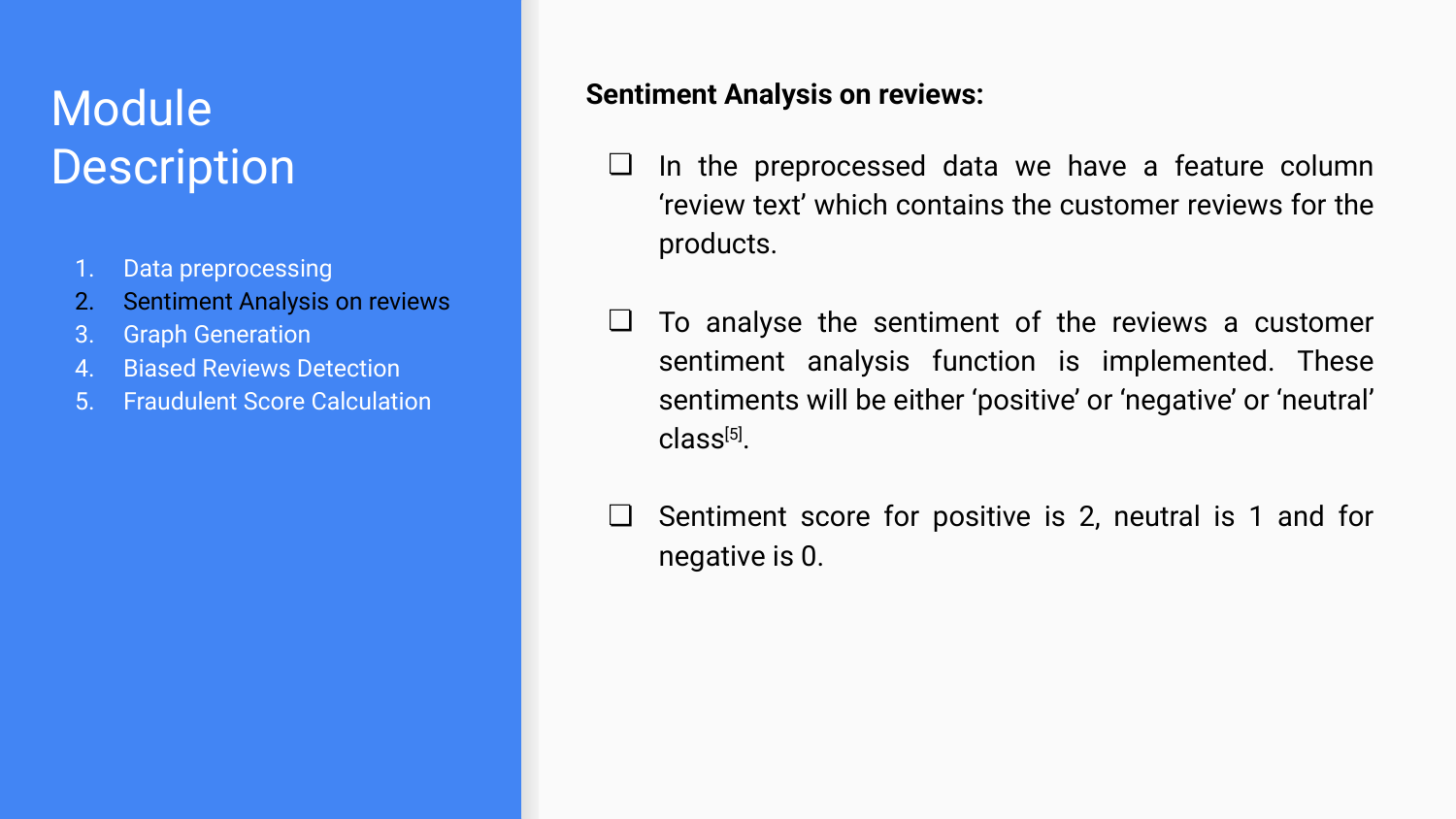

# Module Description
Sentiment Analysis on reviews:
In the preprocessed data we have a feature column ‘review text’ which contains the customer reviews for the products.

To analyse the sentiment of the reviews a customer sentiment analysis function is implemented. These sentiments will be either ‘positive’ or ‘negative’ or ‘neutral’ class[5].

Sentiment score for positive is 2, neutral is 1 and for negative is 0.

Data preprocessing
Sentiment Analysis on reviews
Graph Generation
Biased Reviews Detection
Fraudulent Score Calculation